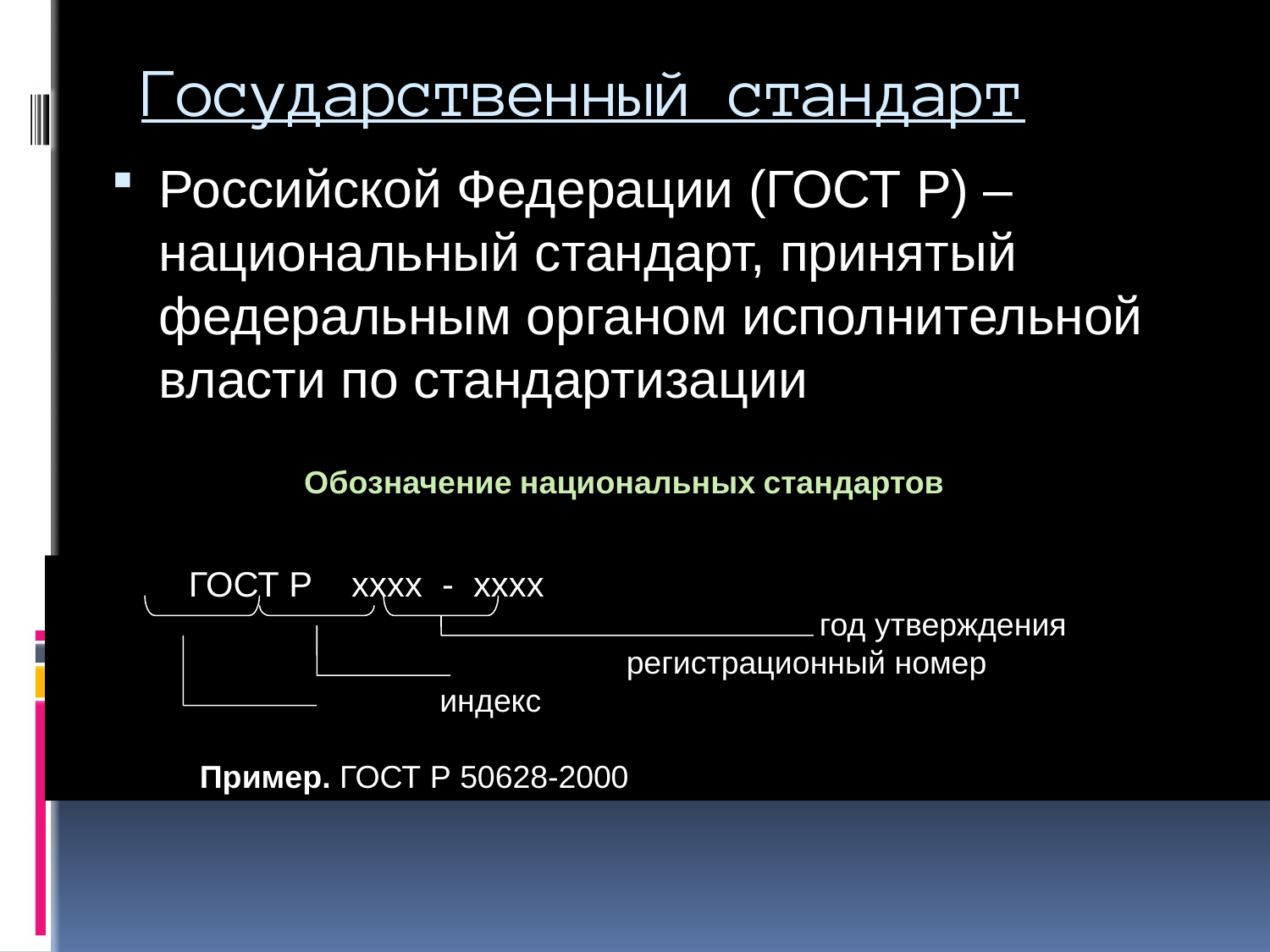

# Государственный стандарт
Российской Федерации (ГОСТ Р) – национальный стандарт, принятый федеральным органом исполнительной власти по стандартизации
Обозначение национальных стандартов
              ГОСТ Р    хххх  -  хххх
						год утверждения
                                                                регистрационный номер
                                           индекс

                Пример. ГОСТ Р 50628-2000